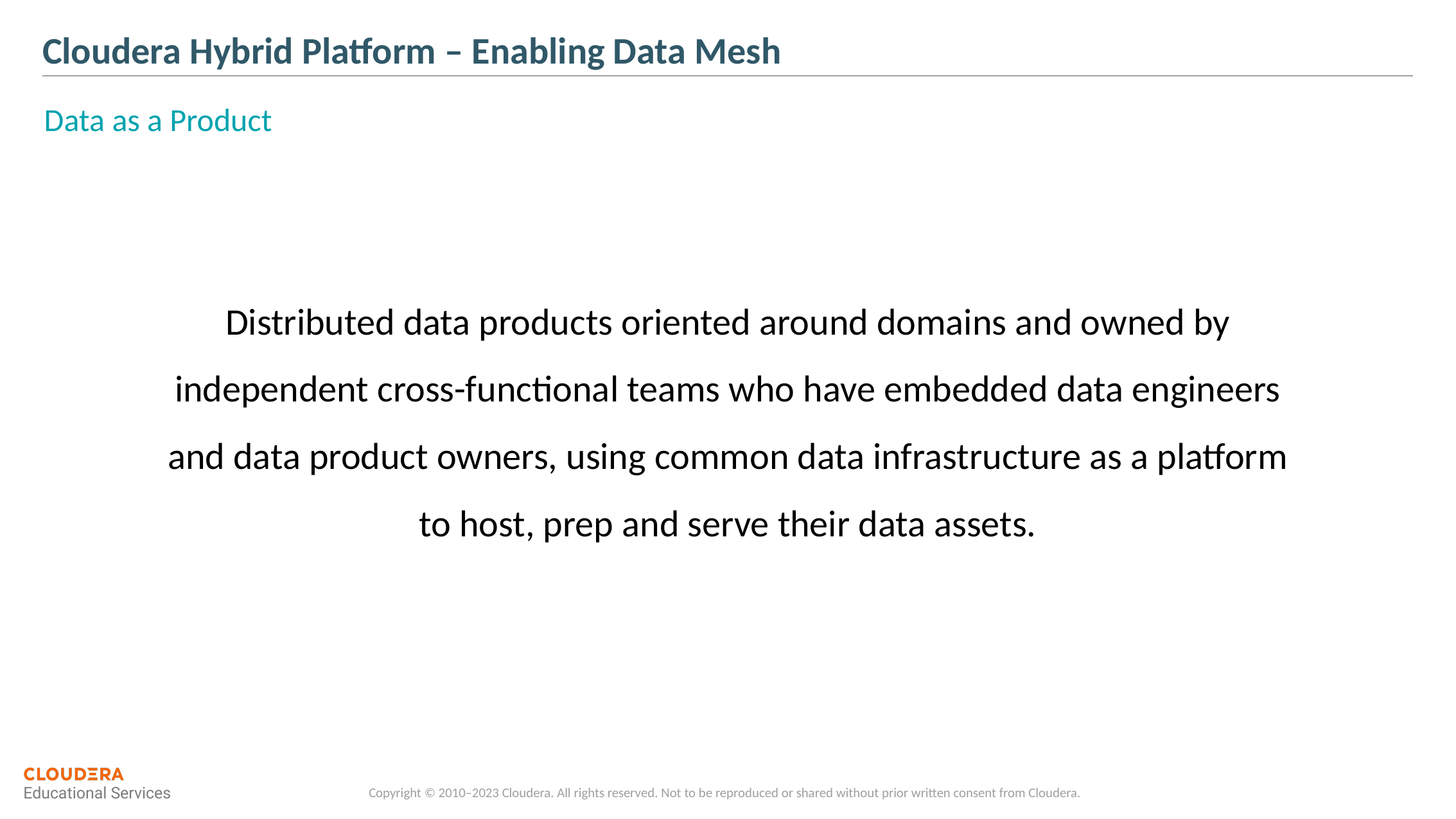

# Cloudera Hybrid Platform – Enabling Data Mesh
Data as a Product
Distributed data products oriented around domains and owned by independent cross-functional teams who have embedded data engineers and data product owners, using common data infrastructure as a platform to host, prep and serve their data assets.